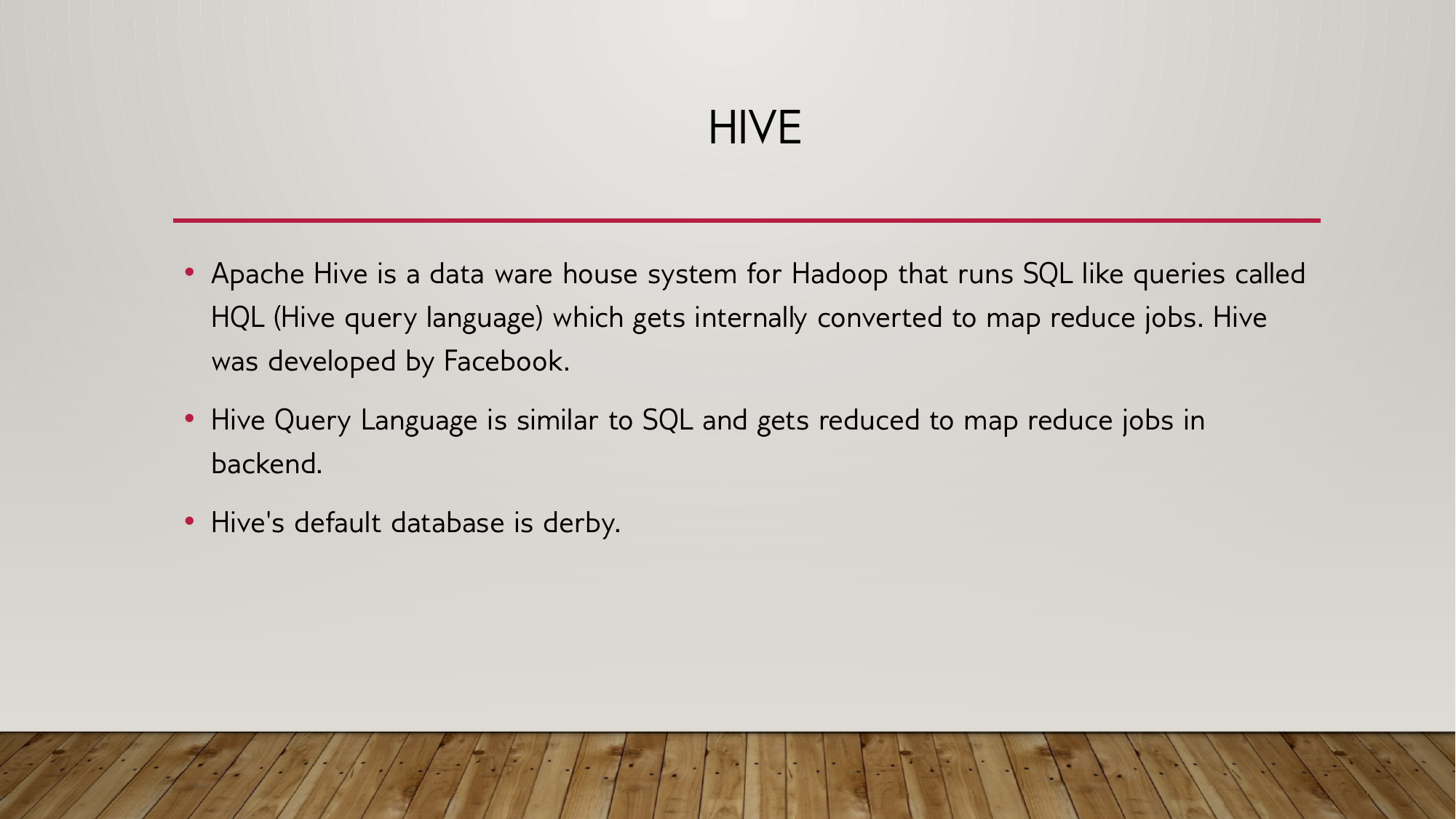

# HIVE
Apache Hive is a data ware house system for Hadoop that runs SQL like queries called HQL (Hive query language) which gets internally converted to map reduce jobs. Hive was developed by Facebook.
Hive Query Language is similar to SQL and gets reduced to map reduce jobs in backend.
Hive's default database is derby.